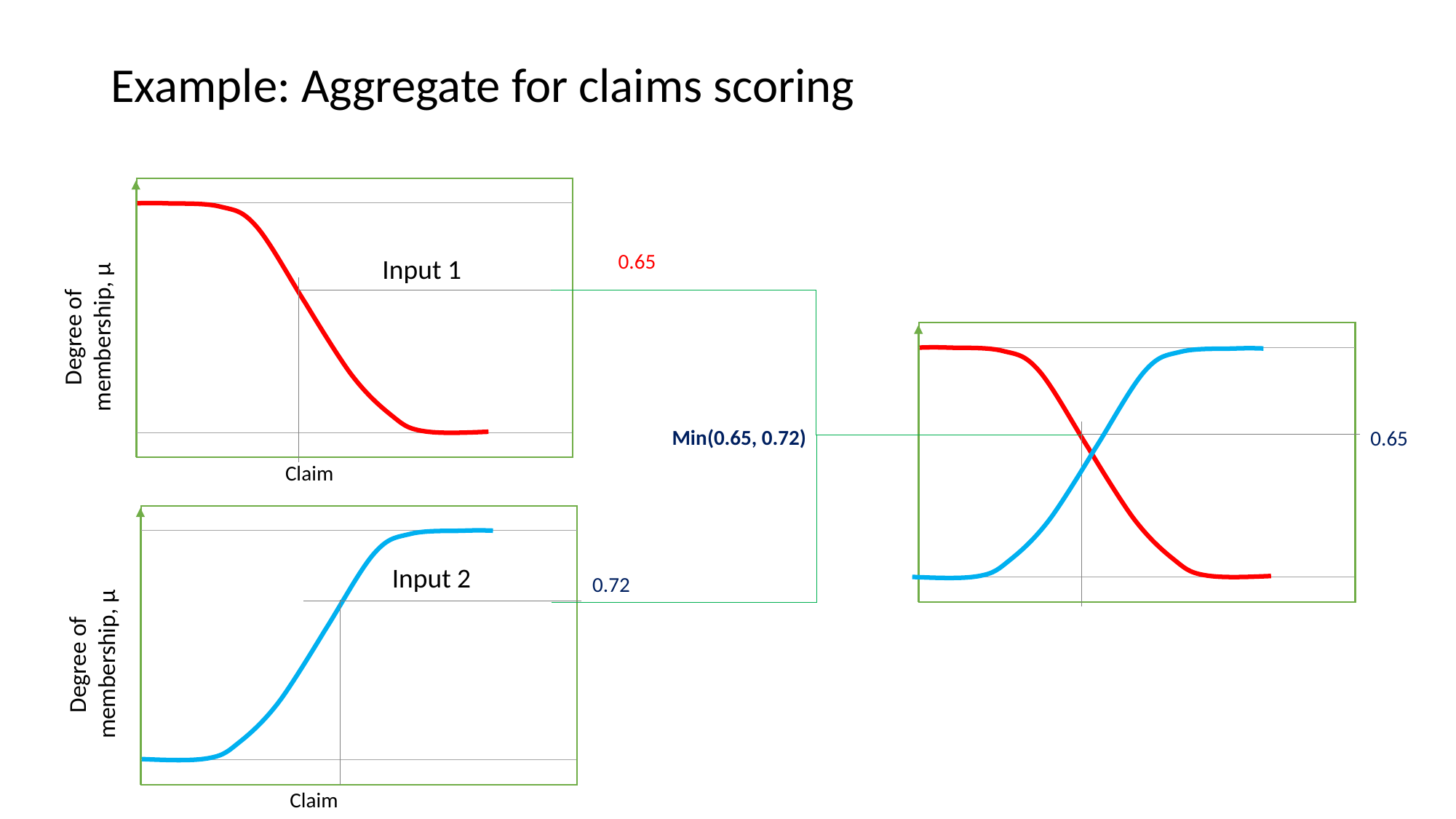

# Example: Aggregate for claims scoring

1

0.65
Input 1
Degree of membership, µ

1

Min(0.65, 0.72)
0
0.65
Claim

1

Input 2
0
0.72
Degree of membership, µ
0
Claim